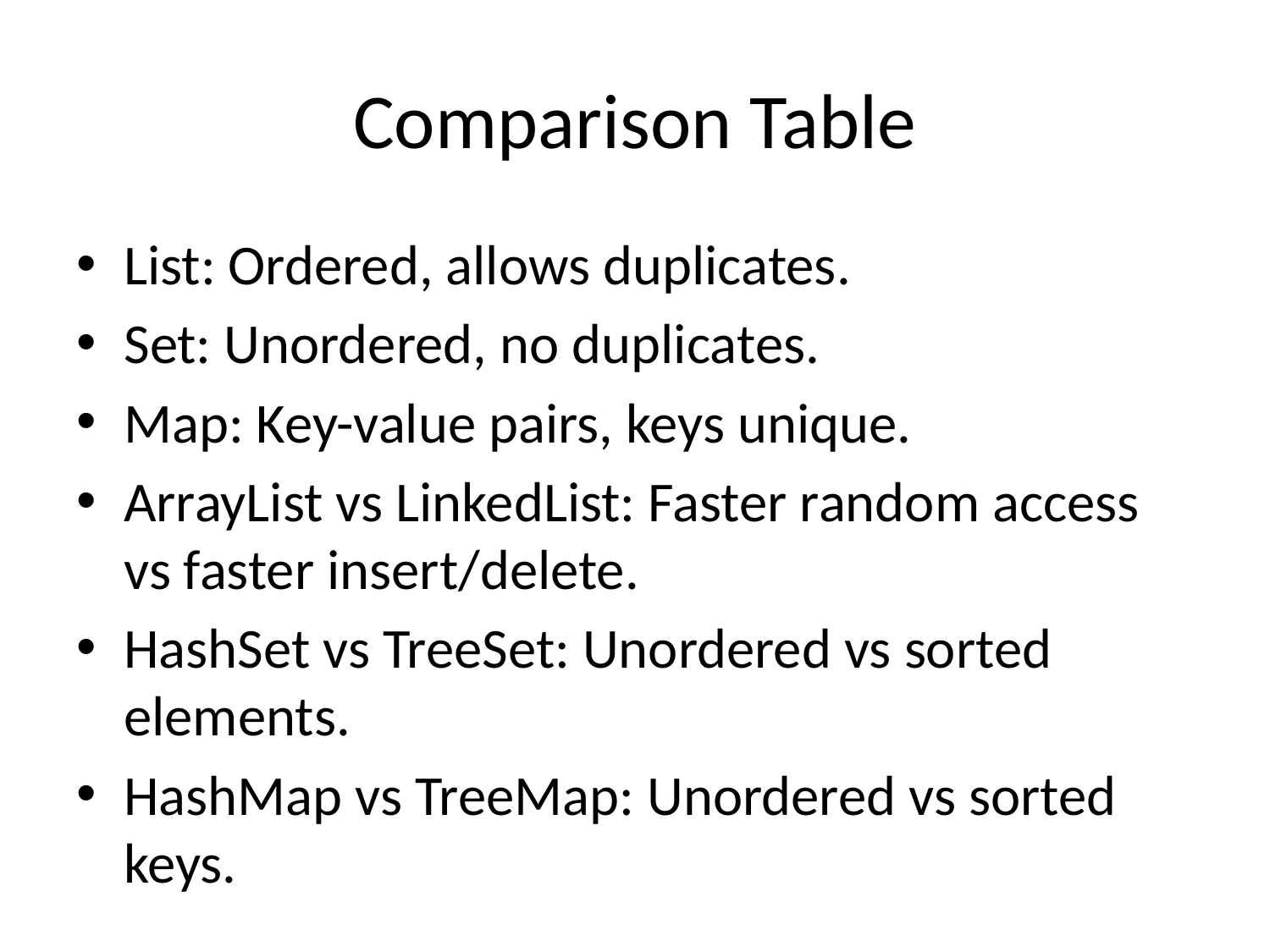

# Comparison Table
List: Ordered, allows duplicates.
Set: Unordered, no duplicates.
Map: Key-value pairs, keys unique.
ArrayList vs LinkedList: Faster random access vs faster insert/delete.
HashSet vs TreeSet: Unordered vs sorted elements.
HashMap vs TreeMap: Unordered vs sorted keys.